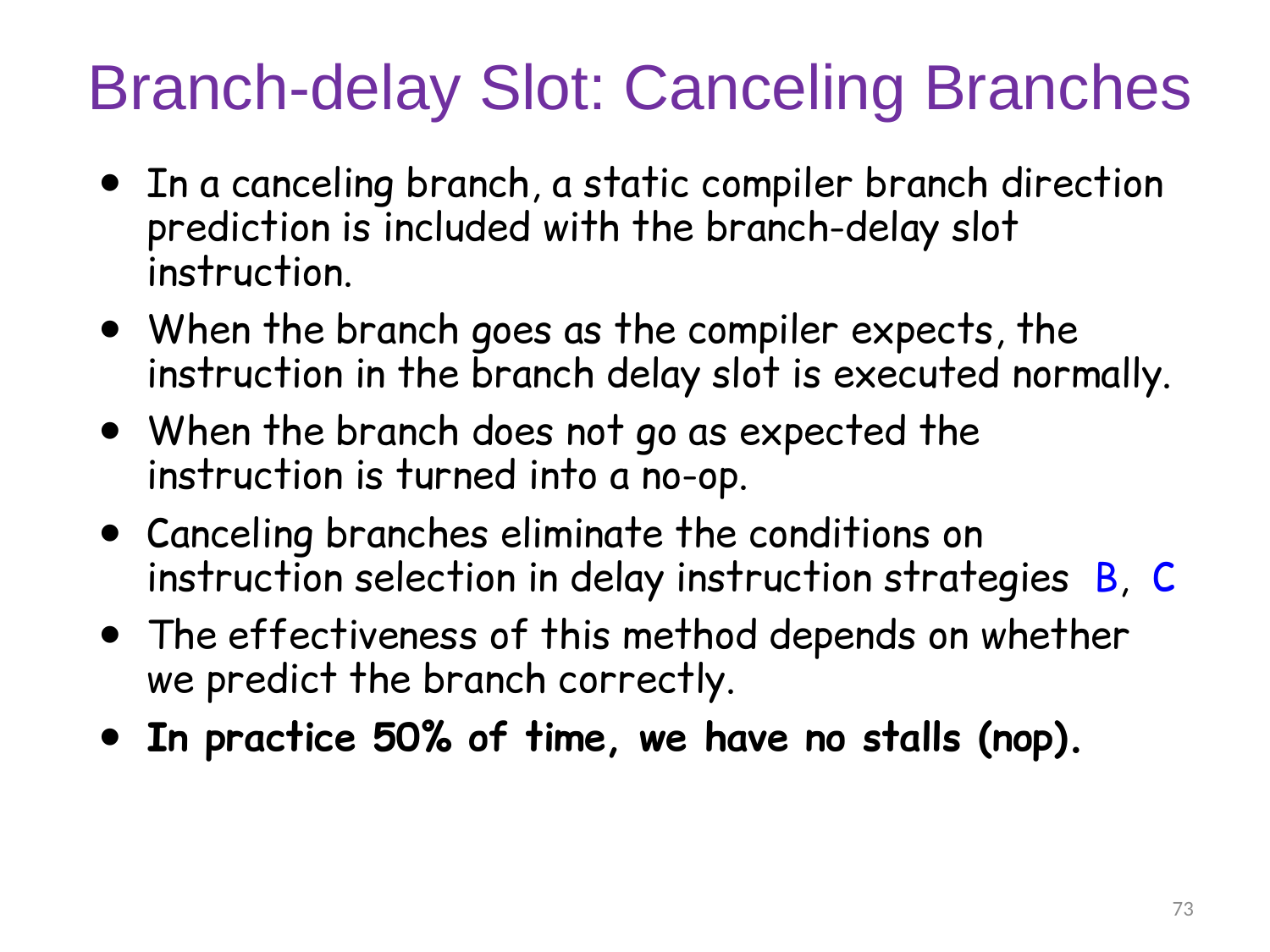

# Branch-delay Slot: Canceling Branches
In a canceling branch, a static compiler branch direction prediction is included with the branch-delay slot instruction.
When the branch goes as the compiler expects, the instruction in the branch delay slot is executed normally.
When the branch does not go as expected the instruction is turned into a no-op.
Canceling branches eliminate the conditions on instruction selection in delay instruction strategies  B,  C
The effectiveness of this method depends on whether we predict the branch correctly.
In practice 50% of time, we have no stalls (nop).

73